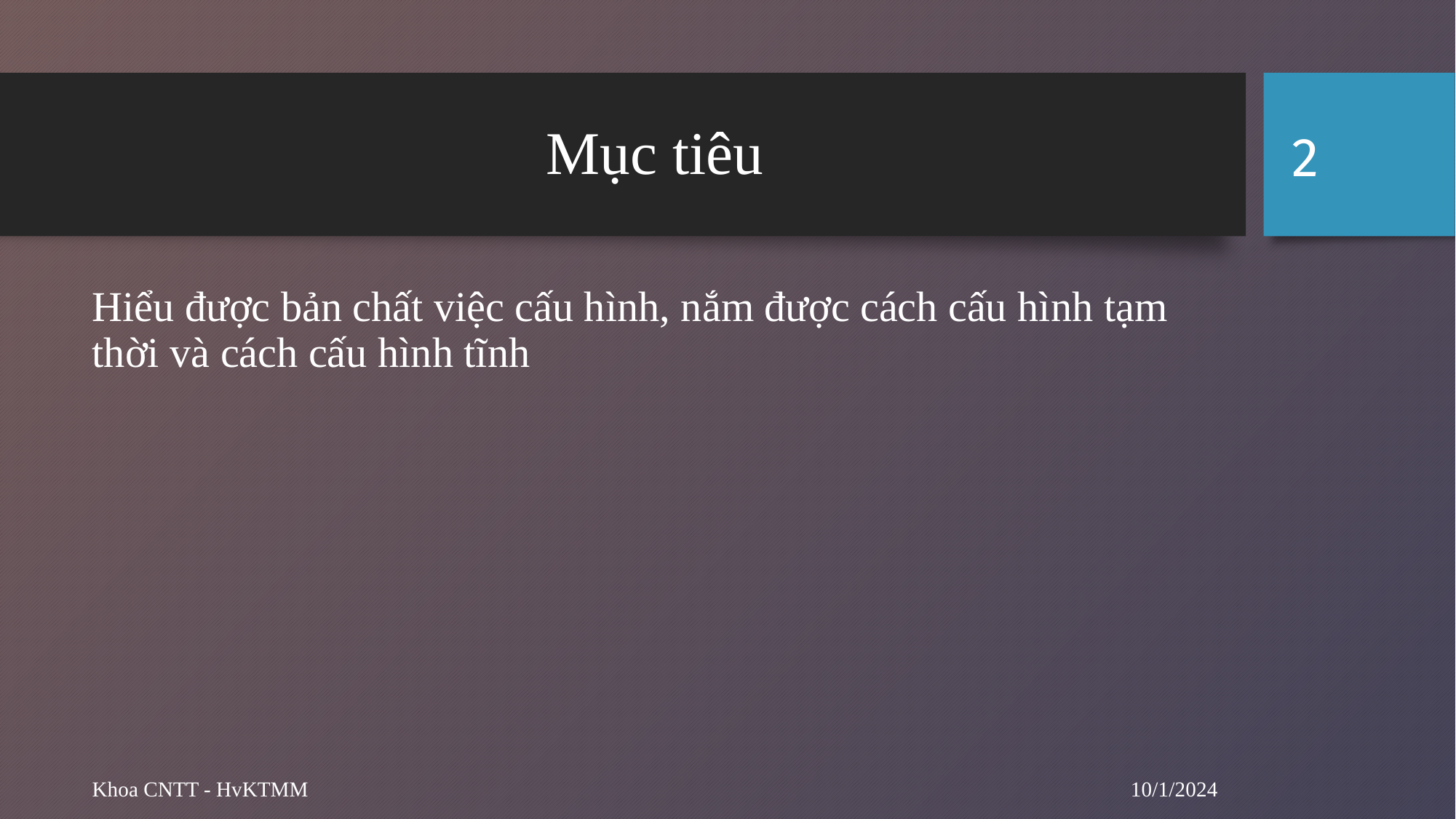

2
# Mục tiêu
Hiểu được bản chất việc cấu hình, nắm được cách cấu hình tạm thời và cách cấu hình tĩnh
10/1/2024
Khoa CNTT - HvKTMM